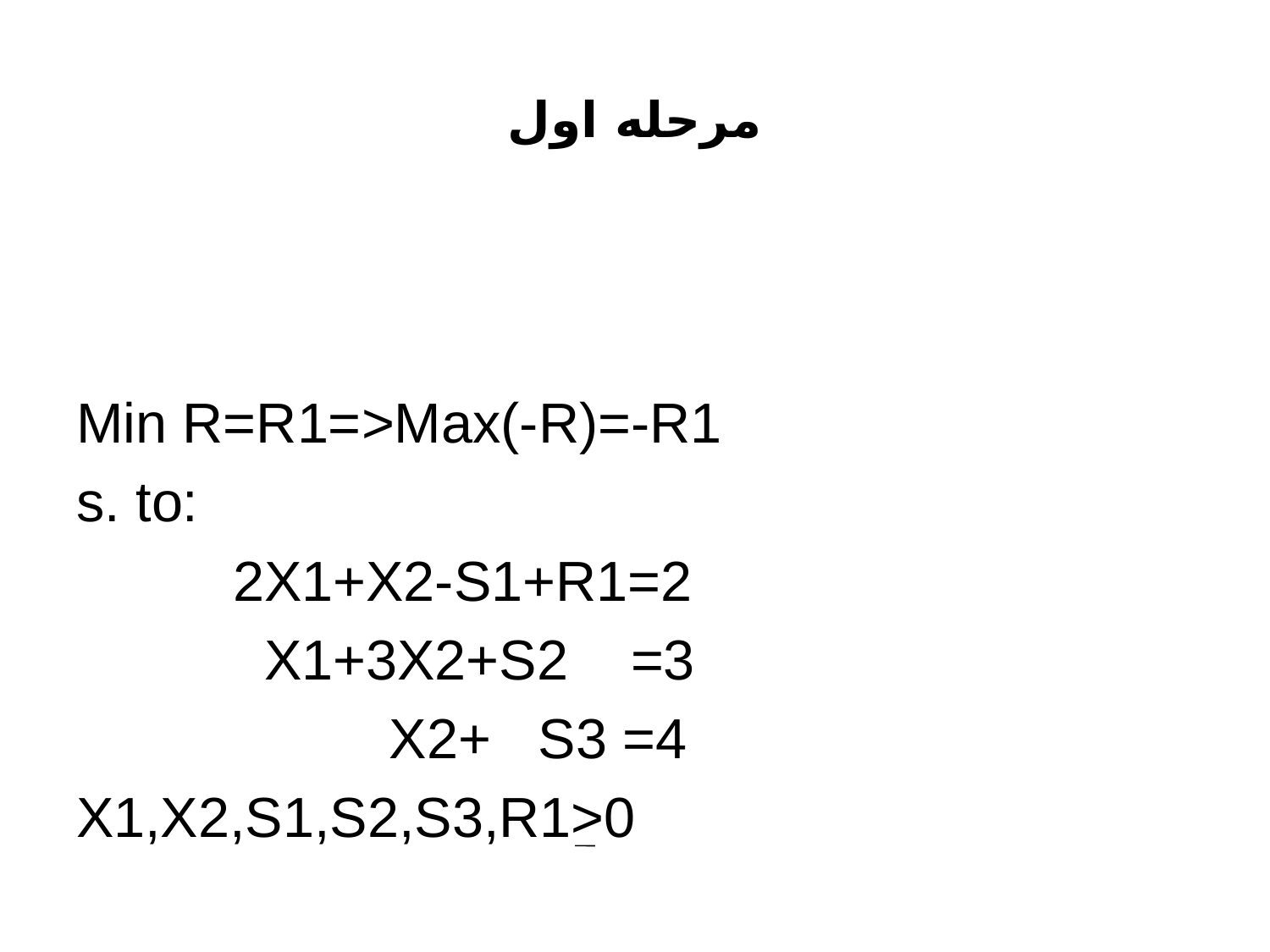

# مرحله اول

Min R=R1=>Max(-R)=-R1
s. to:
          2X1+X2-S1+R1=2
            X1+3X2+S2    =3
                    X2+   S3 =4
X1,X2,S1,S2,S3,R1>0